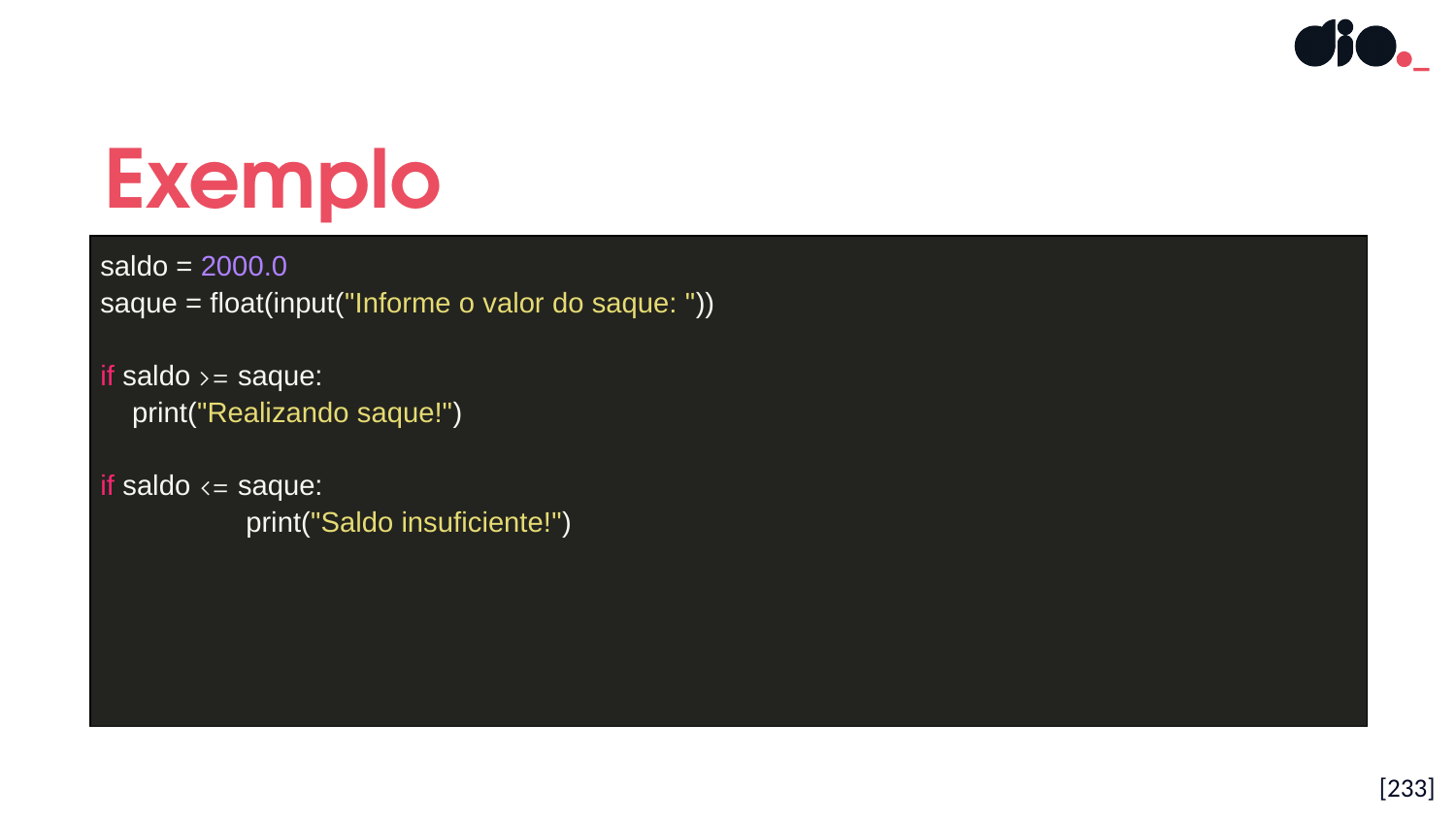

Exemplo

| saldo = 2000.0 saque = float(input("Informe o valor do saque: ")) if saldo >= saque: print("Realizando saque!") if saldo <= saque: print("Saldo insuficiente!") |
| --- |
[233]